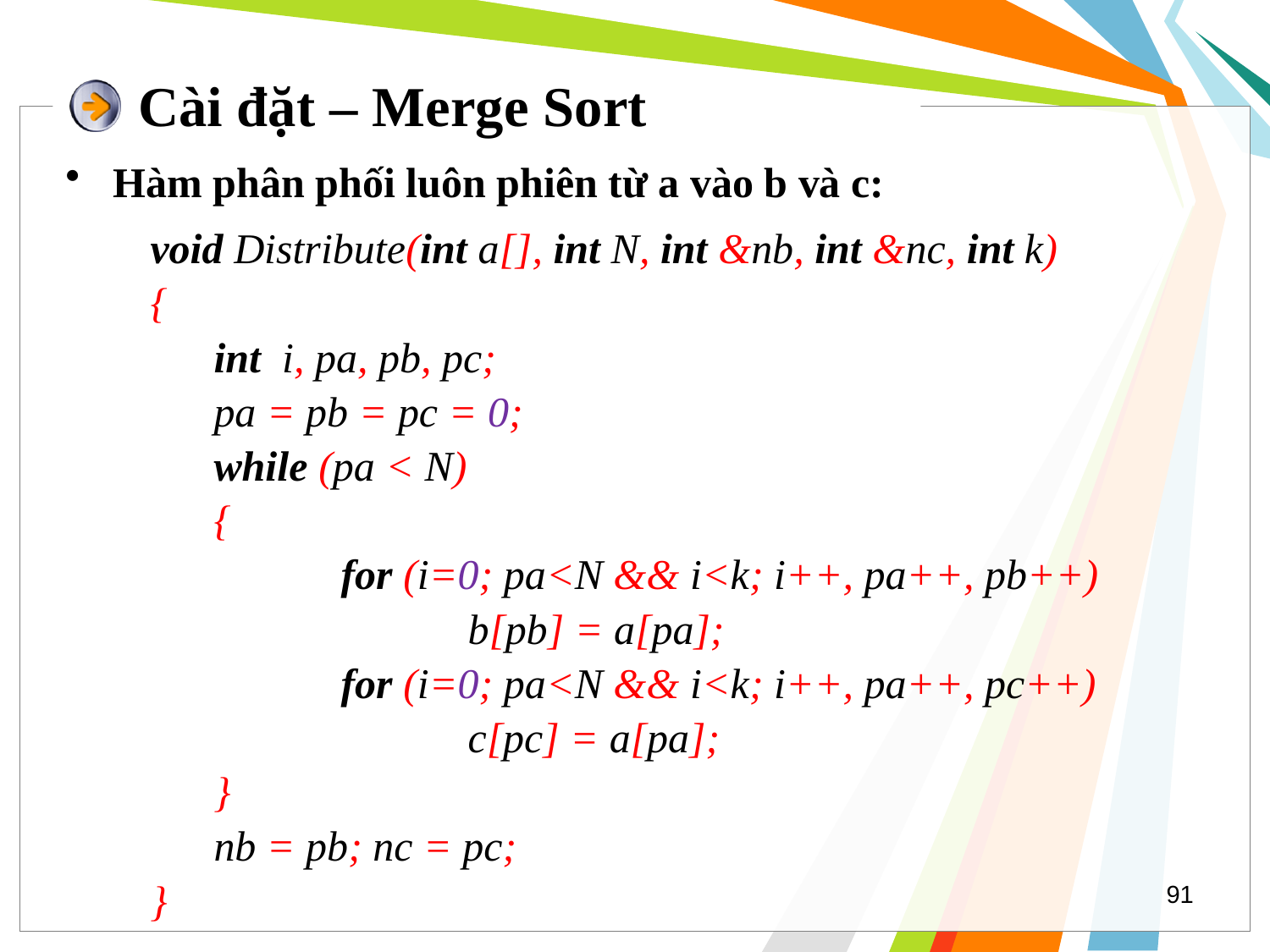

# Cài đặt – Merge Sort
Hàm phân phối luôn phiên từ a vào b và c:

void Distribute(int a[], int N, int &nb, int &nc, int k)
{
	int  i, pa, pb, pc;
	pa = pb = pc = 0;
	while (pa < N)
	{
		for (i=0; pa<N && i<k; i++, pa++, pb++) 			b[pb] = a[pa];
		for (i=0; pa<N && i<k; i++, pa++, pc++)				c[pc] = a[pa];
	}
	nb = pb; nc = pc;
}

91